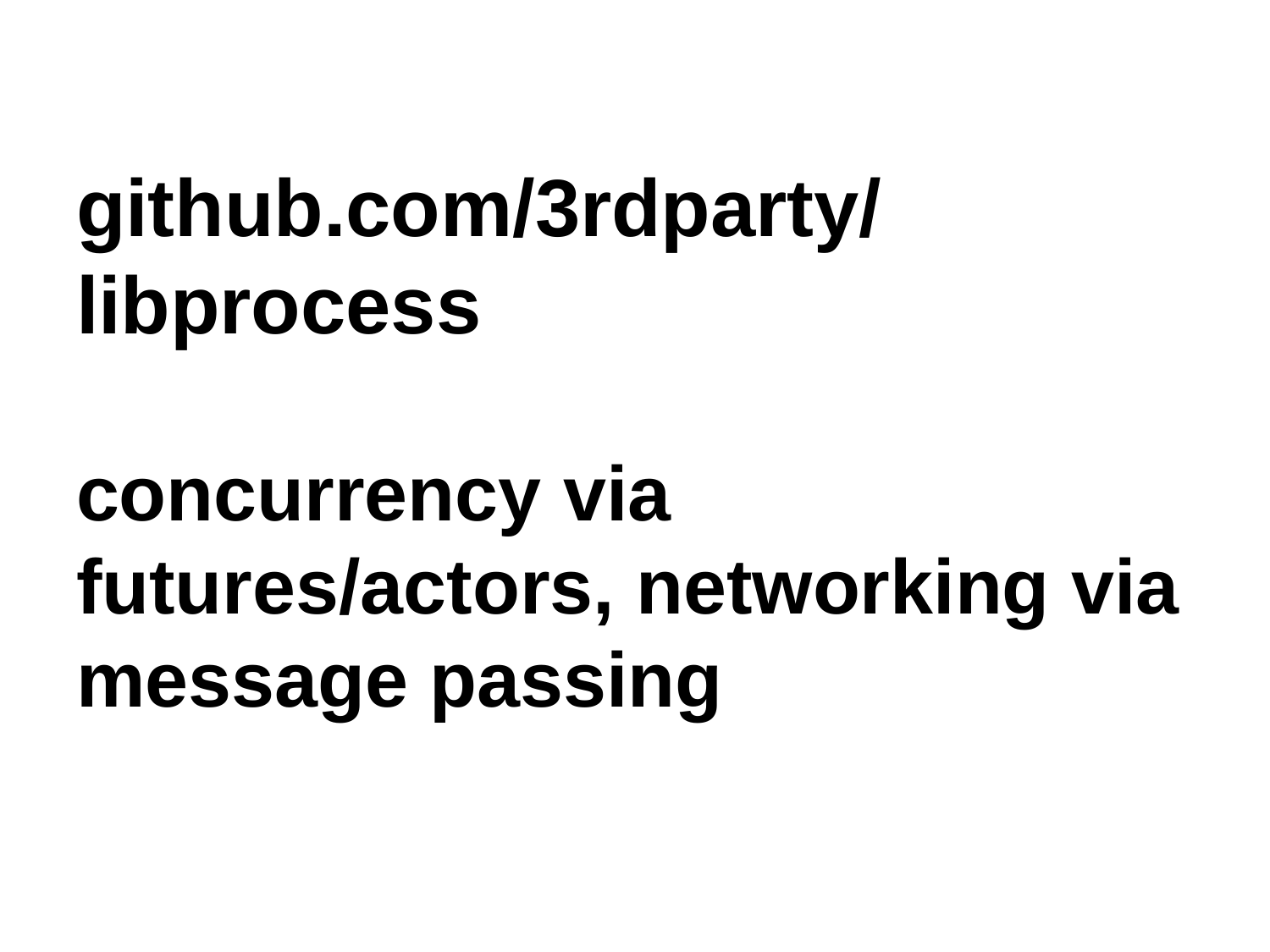

# github.com/3rdparty/libprocess concurrency via futures/actors, networking via message passing